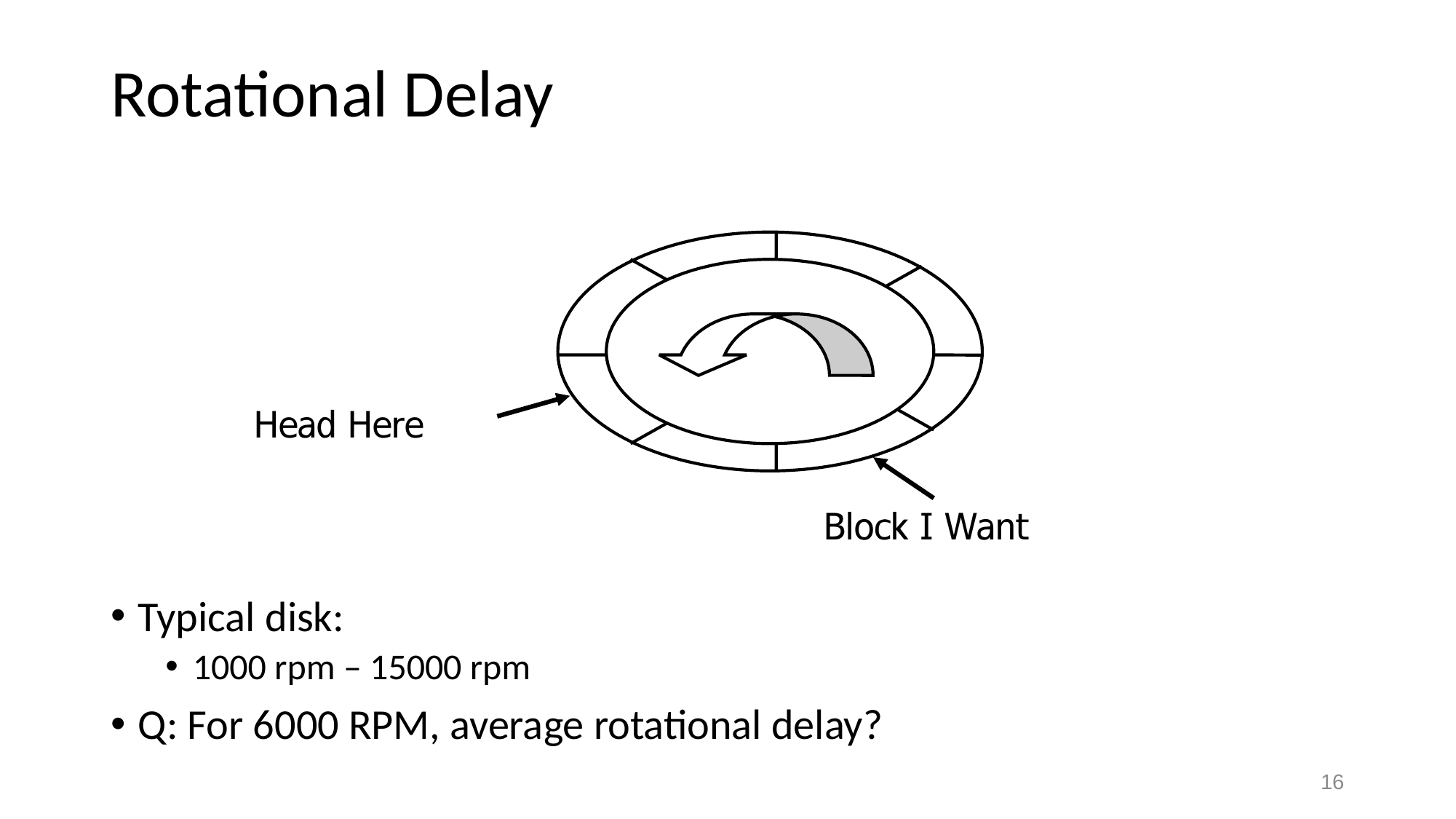

# Rotational Delay

Typical disk:
1000 rpm – 15000 rpm
Q: For 6000 RPM, average rotational delay?

Head Here

Block I Want
16